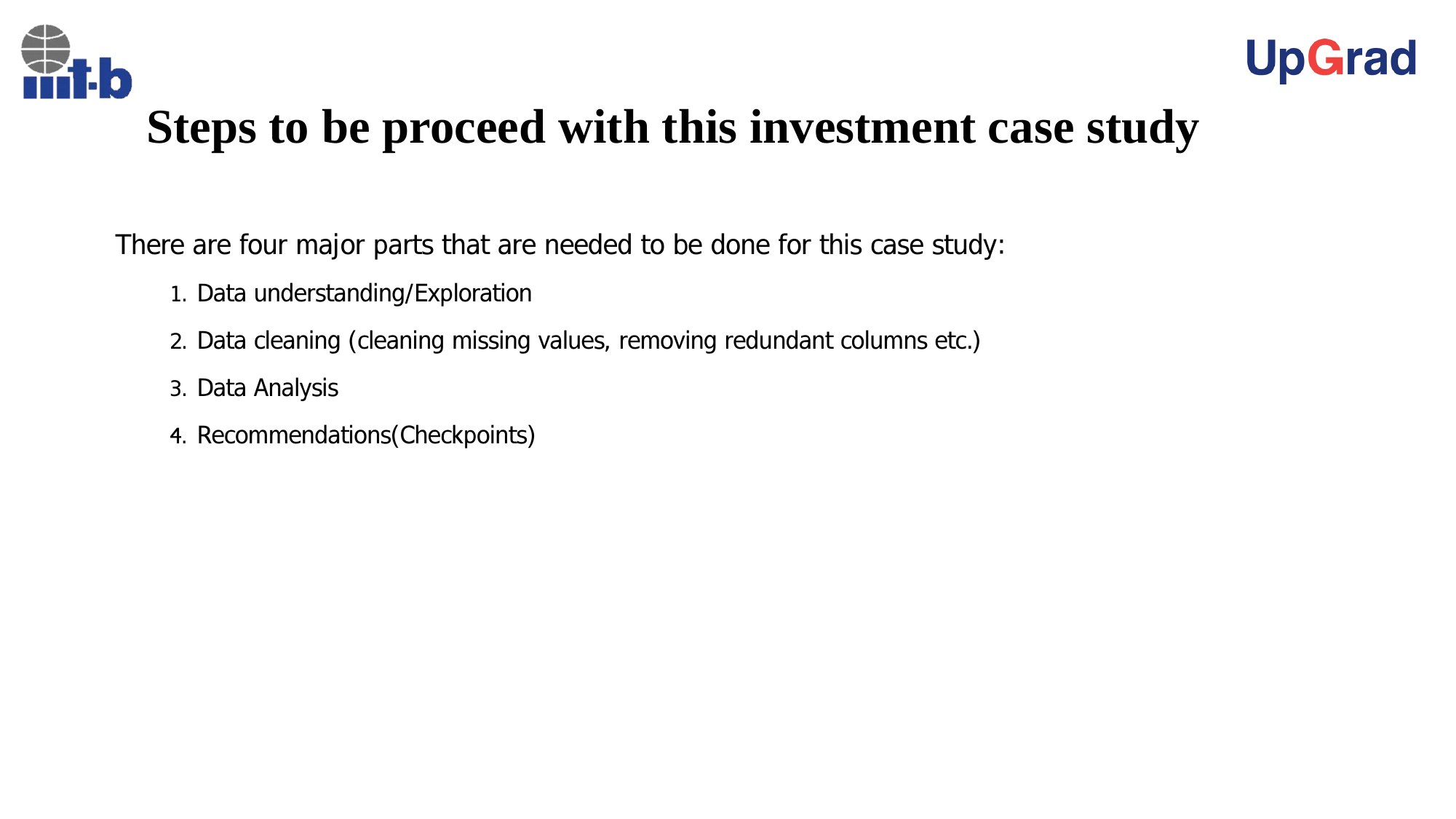

# Steps to be proceed with this investment case study
There are four major parts that are needed to be done for this case study:
Data understanding/Exploration
Data cleaning (cleaning missing values, removing redundant columns etc.)
Data Analysis
Recommendations(Checkpoints)